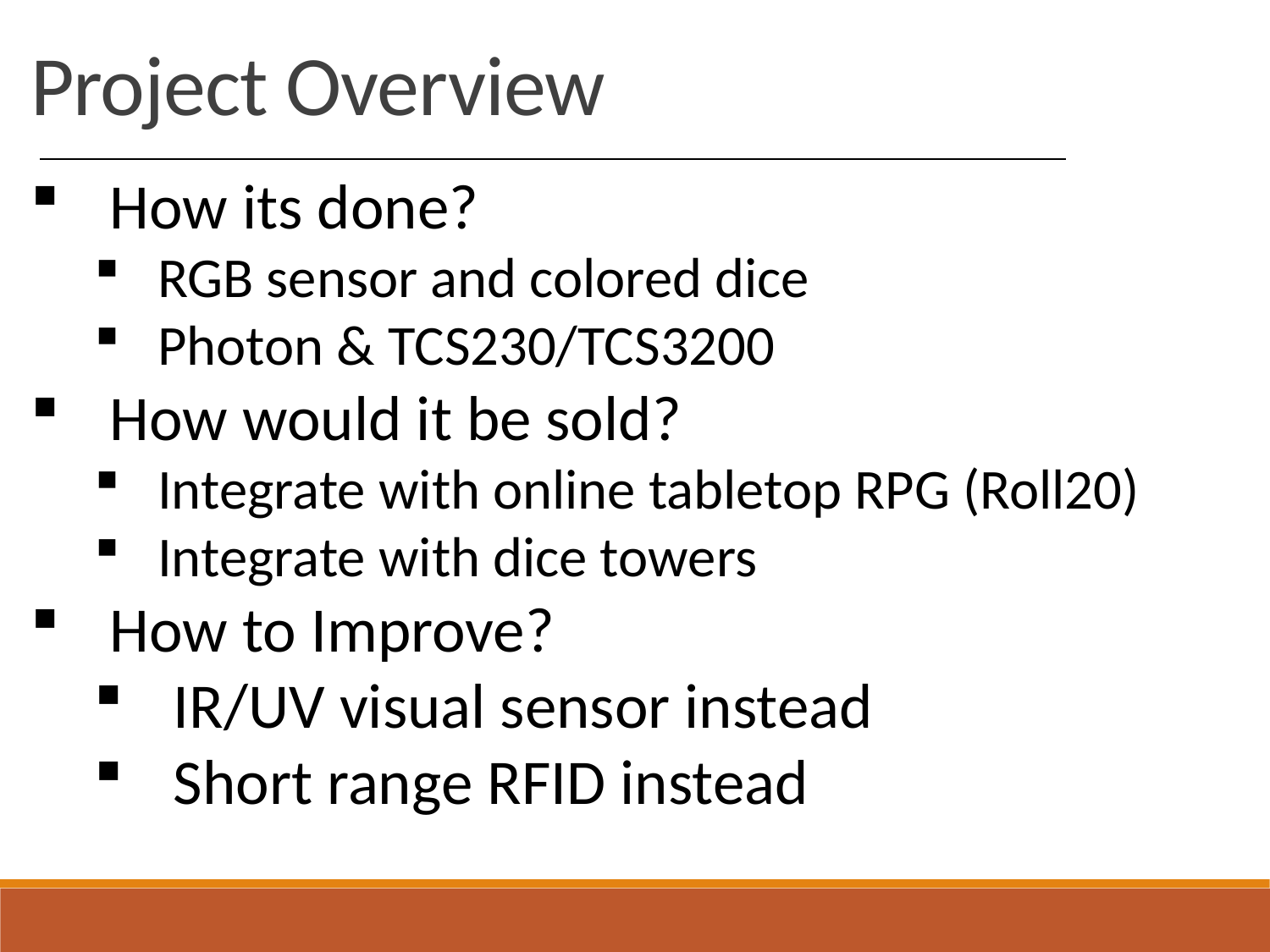

Project Overview
How its done?
RGB sensor and colored dice
Photon & TCS230/TCS3200
How would it be sold?
Integrate with online tabletop RPG (Roll20)
Integrate with dice towers
How to Improve?
IR/UV visual sensor instead
Short range RFID instead